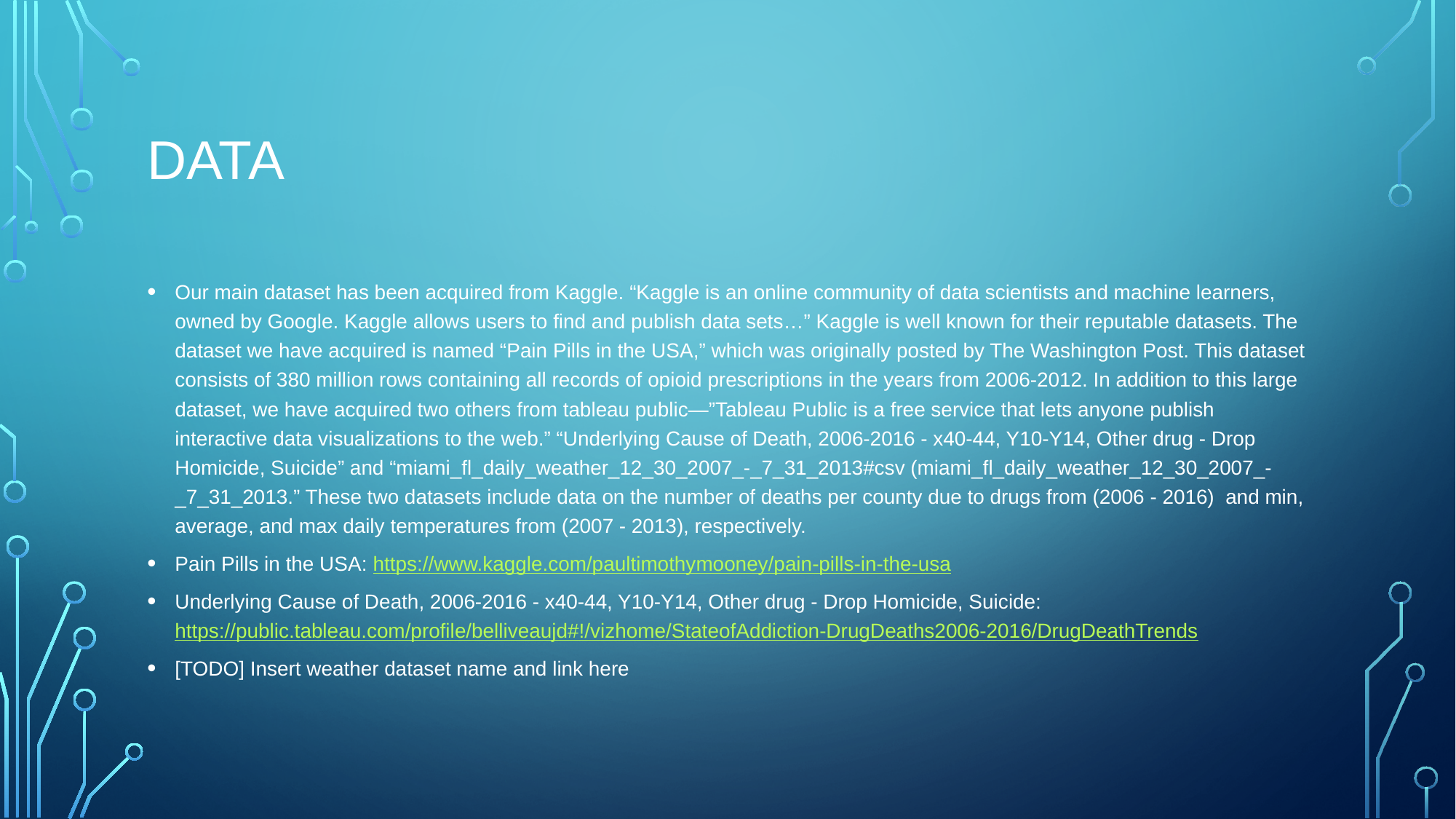

# Data
Our main dataset has been acquired from Kaggle. “Kaggle is an online community of data scientists and machine learners, owned by Google. Kaggle allows users to find and publish data sets…” Kaggle is well known for their reputable datasets. The dataset we have acquired is named “Pain Pills in the USA,” which was originally posted by The Washington Post. This dataset consists of 380 million rows containing all records of opioid prescriptions in the years from 2006-2012. In addition to this large dataset, we have acquired two others from tableau public—”Tableau Public is a free service that lets anyone publish interactive data visualizations to the web.” “Underlying Cause of Death, 2006-2016 - x40-44, Y10-Y14, Other drug - Drop Homicide, Suicide” and “miami_fl_daily_weather_12_30_2007_-_7_31_2013#csv (miami_fl_daily_weather_12_30_2007_-_7_31_2013.” These two datasets include data on the number of deaths per county due to drugs from (2006 - 2016)  and min, average, and max daily temperatures from (2007 - 2013), respectively.
Pain Pills in the USA: https://www.kaggle.com/paultimothymooney/pain-pills-in-the-usa
Underlying Cause of Death, 2006-2016 - x40-44, Y10-Y14, Other drug - Drop Homicide, Suicide: https://public.tableau.com/profile/belliveaujd#!/vizhome/StateofAddiction-DrugDeaths2006-2016/DrugDeathTrends
[TODO] Insert weather dataset name and link here